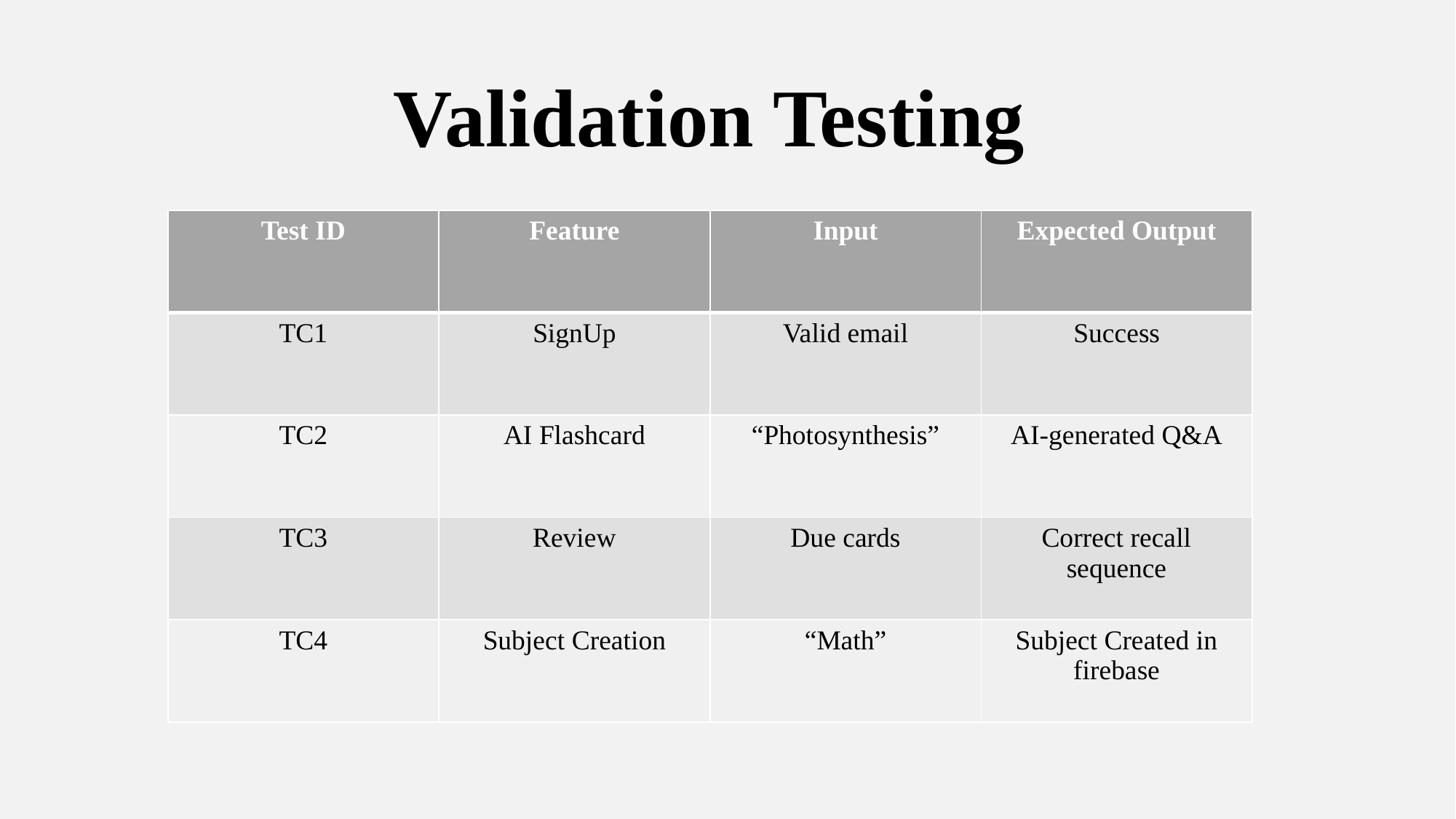

Validation Testing
| Test ID | Feature | Input | Expected Output |
| --- | --- | --- | --- |
| TC1 | SignUp | Valid email | Success |
| TC2 | AI Flashcard | “Photosynthesis” | AI-generated Q&A |
| TC3 | Review | Due cards | Correct recall sequence |
| TC4 | Subject Creation | “Math” | Subject Created in firebase |